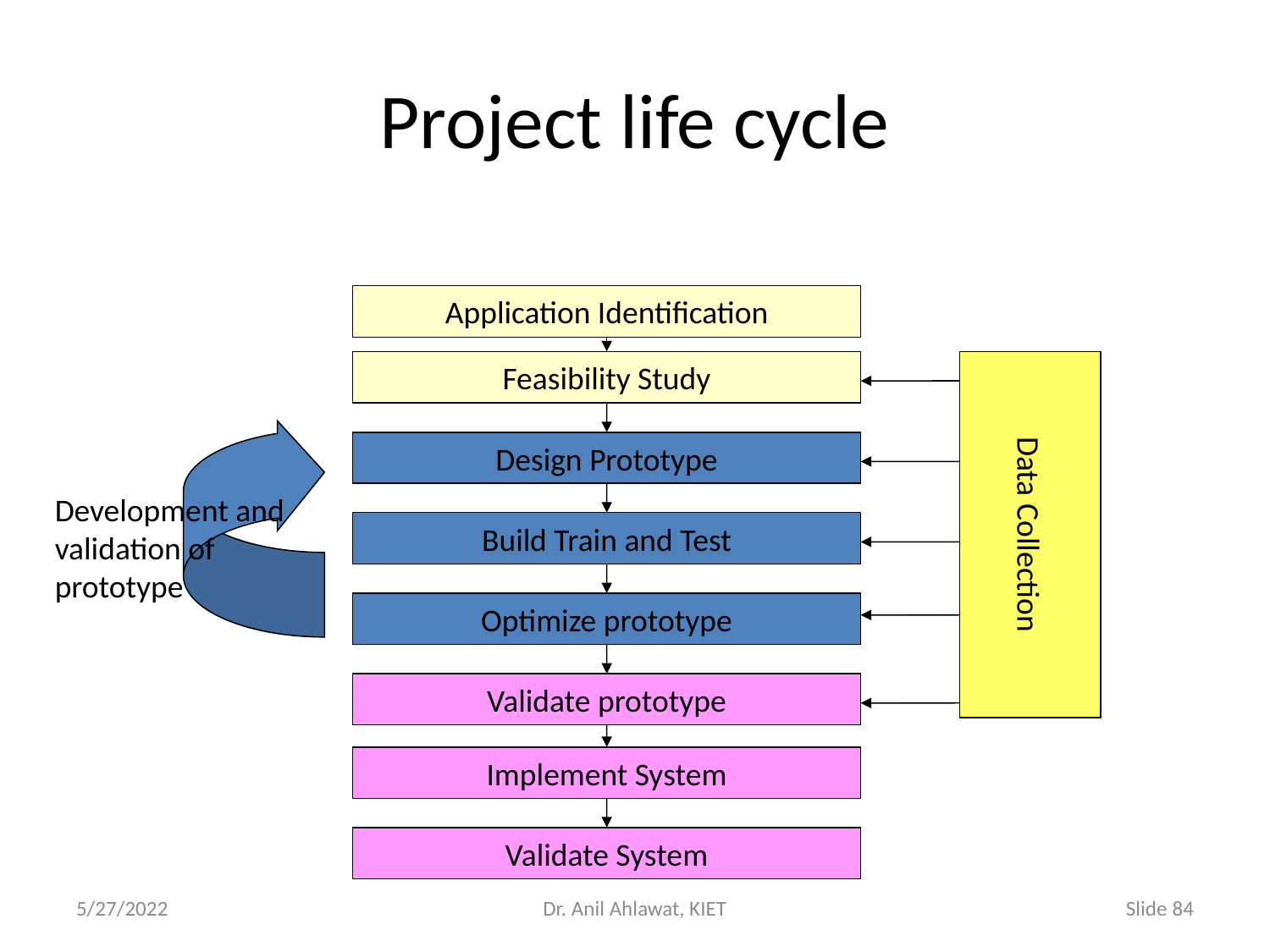

# Project life cycle
Application Identification

Feasibility Study

Design Prototype

Data Collection
Development and validation of prototype

Build Train and Test

Optimize prototype

Validate prototype

Implement System

Validate System
5/27/2022
Dr. Anil Ahlawat, KIET
Slide 84